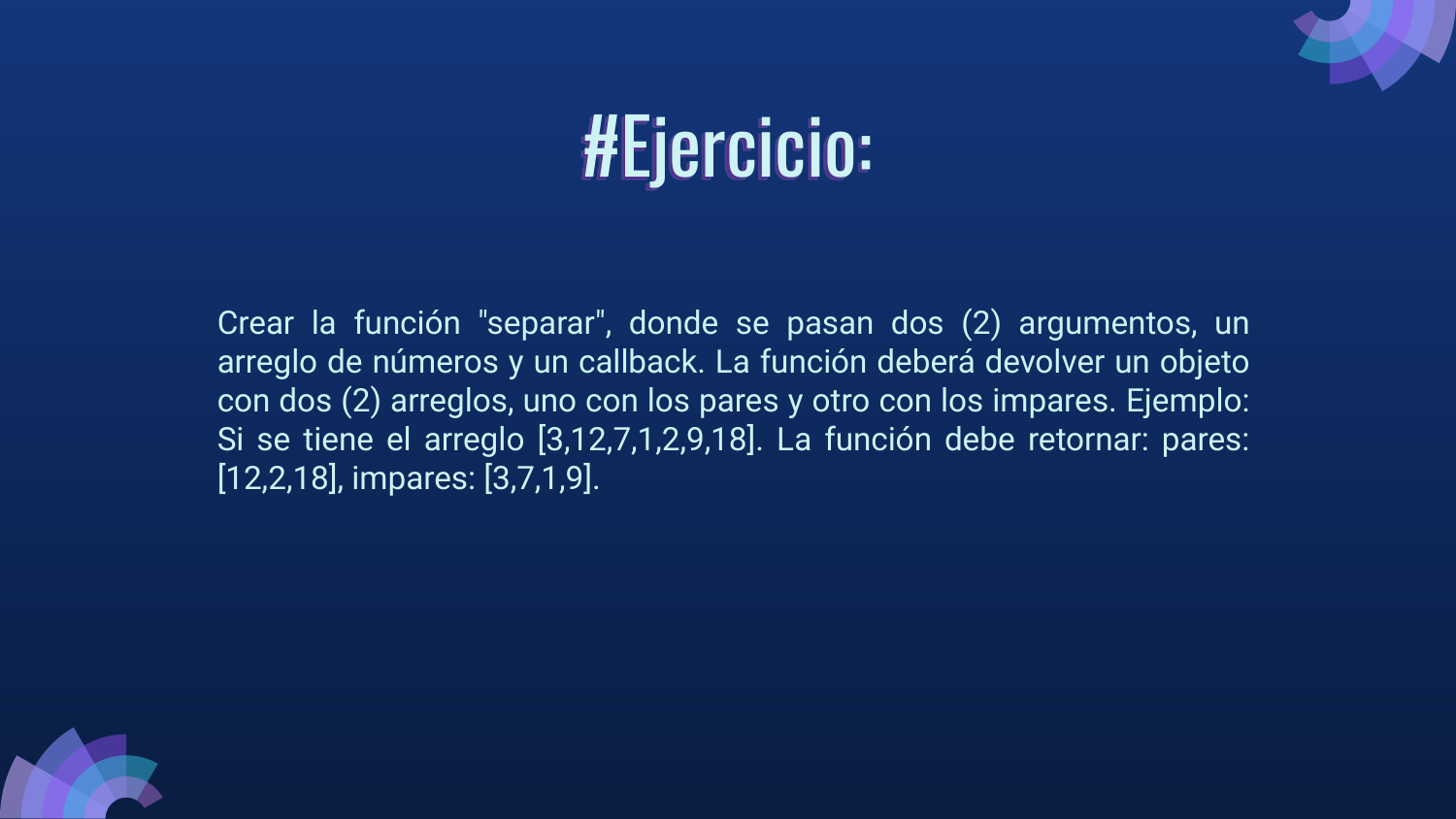

#Ejercicio:
Crear la función "separar", donde se pasan dos (2) argumentos, un arreglo de números y un callback. La función deberá devolver un objeto con dos (2) arreglos, uno con los pares y otro con los impares. Ejemplo: Si se tiene el arreglo [3,12,7,1,2,9,18]. La función debe retornar: pares: [12,2,18], impares: [3,7,1,9].